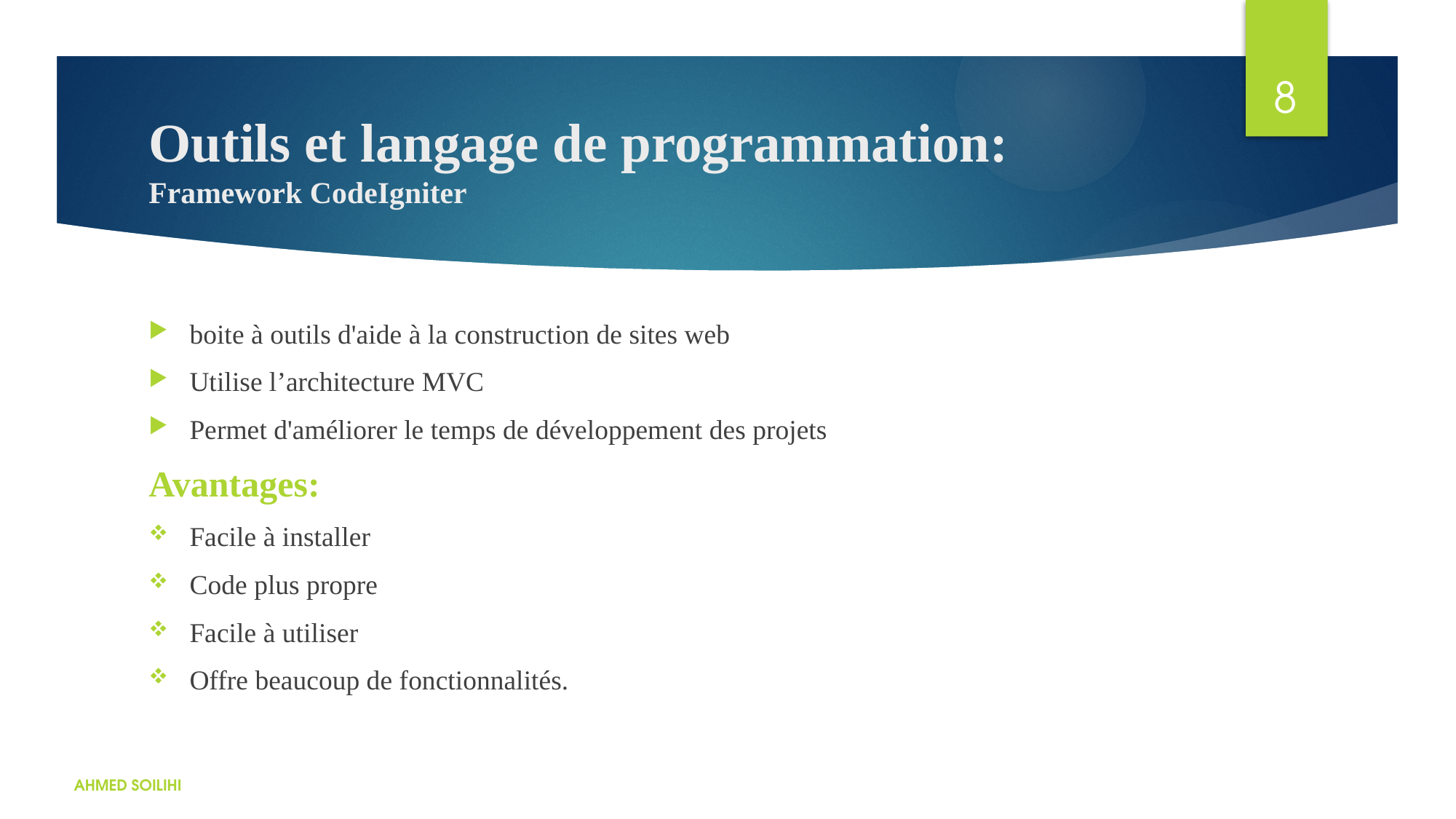

8
# Outils et langage de programmation: Framework CodeIgniter
boite à outils d'aide à la construction de sites web
Utilise l’architecture MVC
Permet d'améliorer le temps de développement des projets
Avantages:
Facile à installer
Code plus propre
Facile à utiliser
Offre beaucoup de fonctionnalités.
AHMED SOILIHI